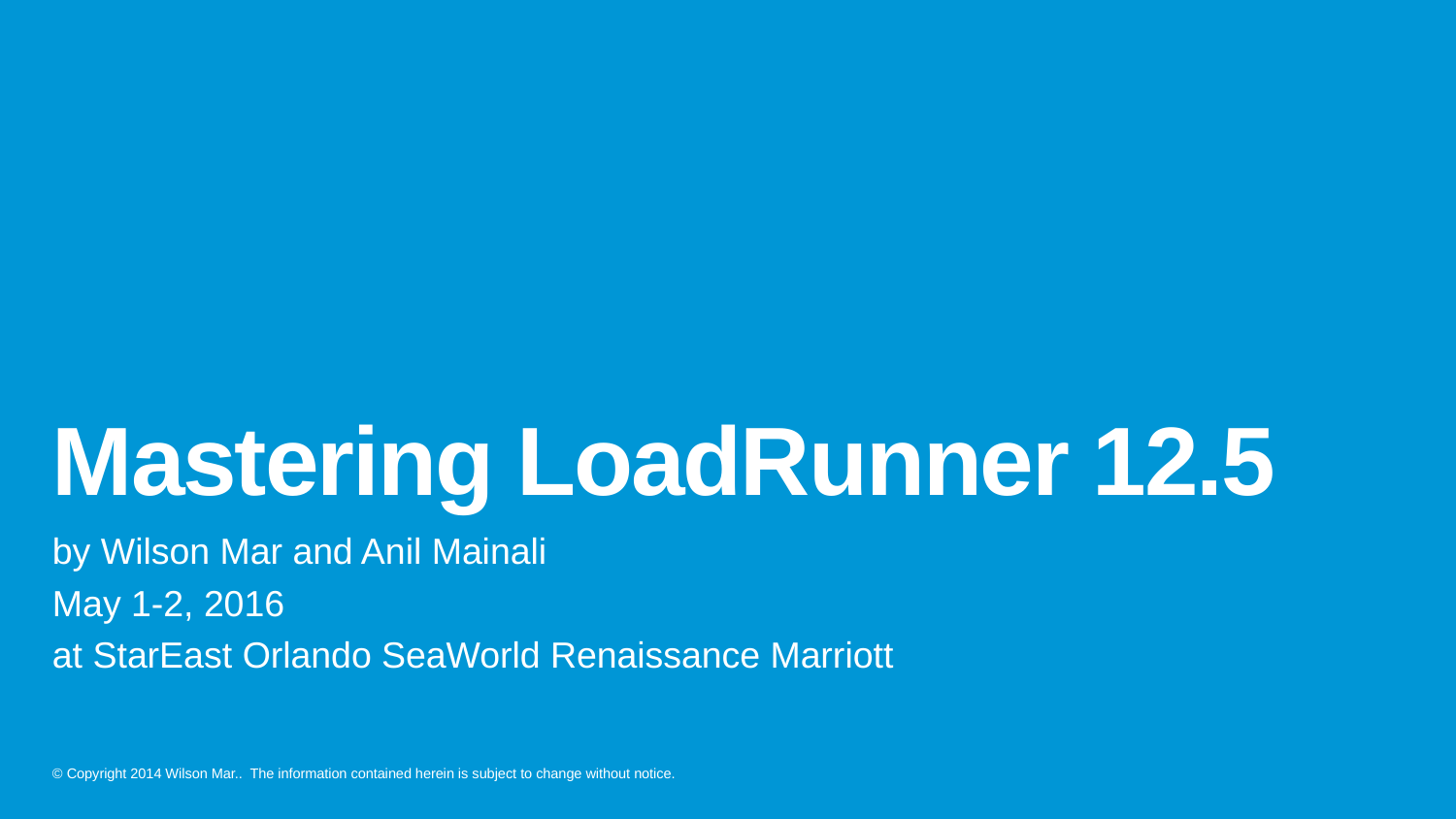

# Mastering LoadRunner 12.5
by Wilson Mar and Anil Mainali
May 1-2, 2016
at StarEast Orlando SeaWorld Renaissance Marriott